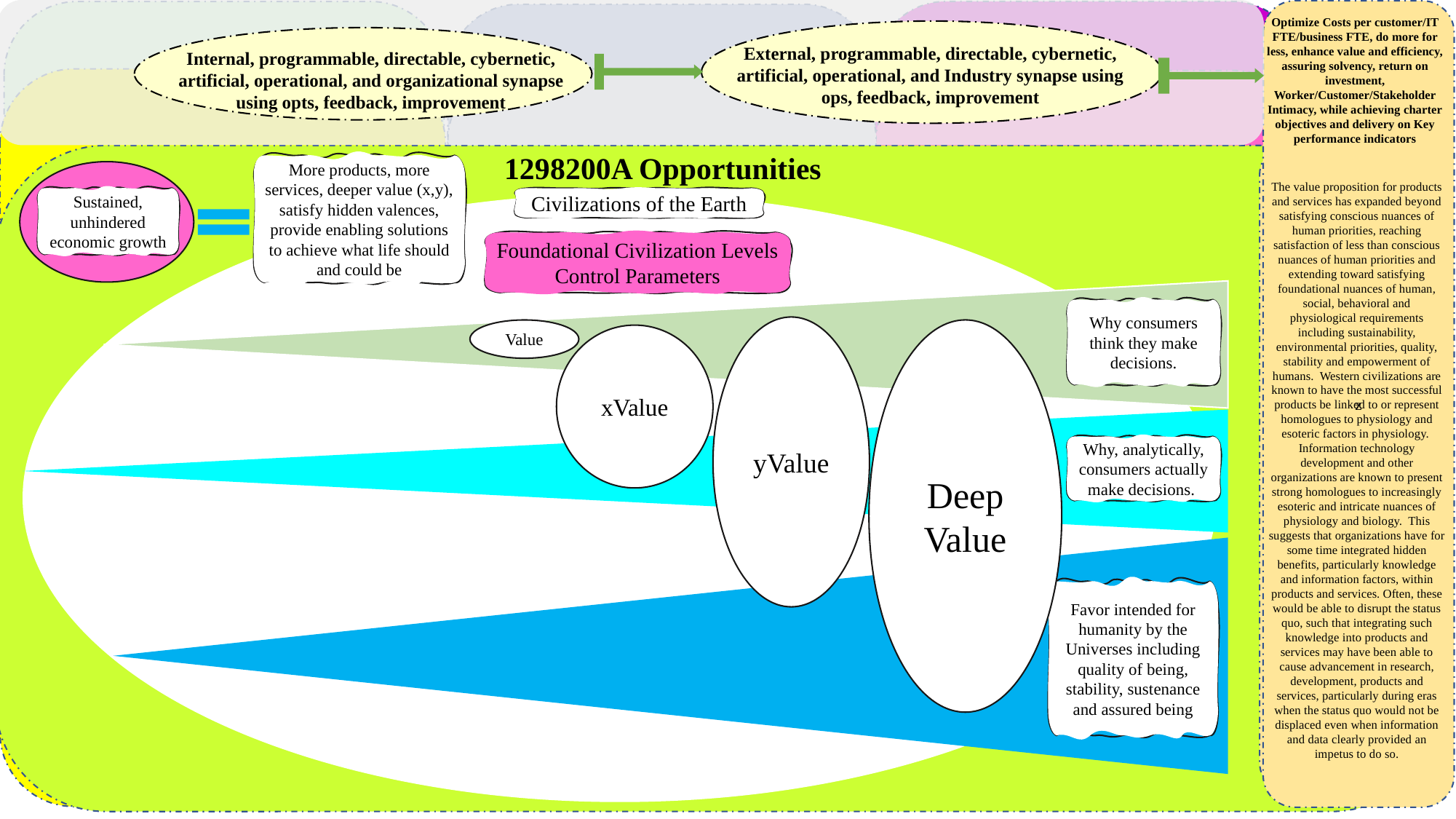

z
z
z
z
Optimize Costs per customer/IT FTE/business FTE, do more for less, enhance value and efficiency, assuring solvency, return on investment, Worker/Customer/Stakeholder Intimacy, while achieving charter objectives and delivery on Key performance indicators

External, programmable, directable, cybernetic, artificial, operational, and Industry synapse using ops, feedback, improvement
Internal, programmable, directable, cybernetic, artificial, operational, and organizational synapse using opts, feedback, improvement

z
z
z

1298200A Opportunities

More products, more services, deeper value (x,y), satisfy hidden valences, provide enabling solutions to achieve what life should and could be

The value proposition for products and services has expanded beyond satisfying conscious nuances of human priorities, reaching satisfaction of less than conscious nuances of human priorities and extending toward satisfying foundational nuances of human, social, behavioral and physiological requirements including sustainability, environmental priorities, quality, stability and empowerment of humans.  Western civilizations are known to have the most successful products be linked to or represent homologues to physiology and esoteric factors in physiology.  Information technology development and other organizations are known to present strong homologues to increasingly esoteric and intricate nuances of physiology and biology.  This suggests that organizations have for some time integrated hidden benefits, particularly knowledge and information factors, within products and services. Often, these would be able to disrupt the status quo, such that integrating such knowledge into products and services may have been able to cause advancement in research, development, products and services, particularly during eras when the status quo would not be displaced even when information and data clearly provided an impetus to do so.
Sustained, unhindered economic growth
Civilizations of the Earth

Foundational Civilization Levels Control Parameters
Why consumers think they make decisions.
yValue
Value
Deep
Value
xValue
Why, analytically, consumers actually make decisions.
Favor intended for humanity by the Universes including quality of being, stability, sustenance and assured being